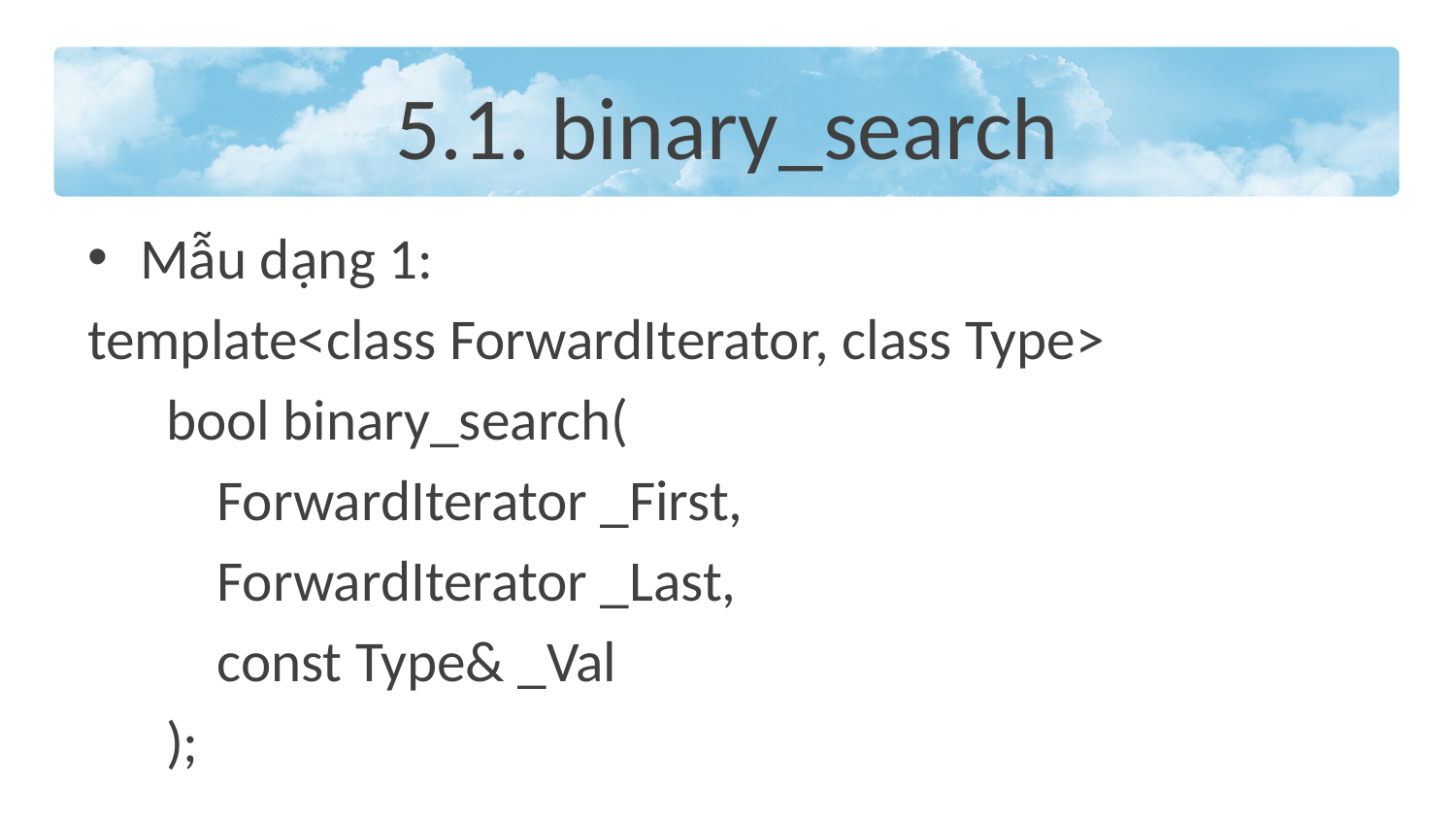

# 5.1. binary_search
Mẫu dạng 1:
template<class ForwardIterator, class Type>
      bool binary_search(
	ForwardIterator _First,
	ForwardIterator _Last,
	const Type& _Val
      );